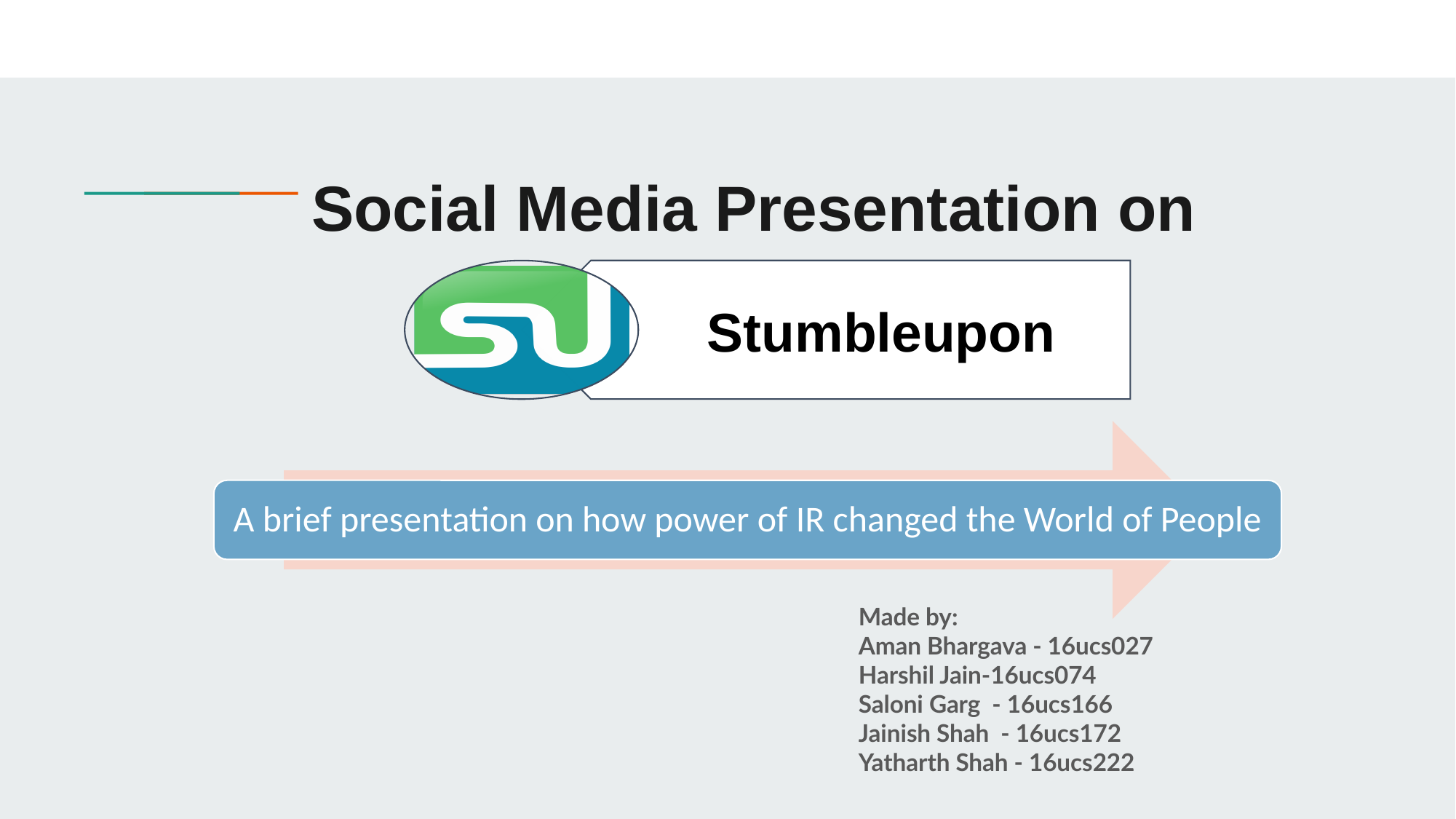

Social Media Presentation on

Stumbleupon

A brief presentation on how power of IR changed the World of People
Made by:
Aman Bhargava - 16ucs027
Harshil Jain-16ucs074
Saloni Garg  - 16ucs166
Jainish Shah  - 16ucs172
Yatharth Shah - 16ucs222